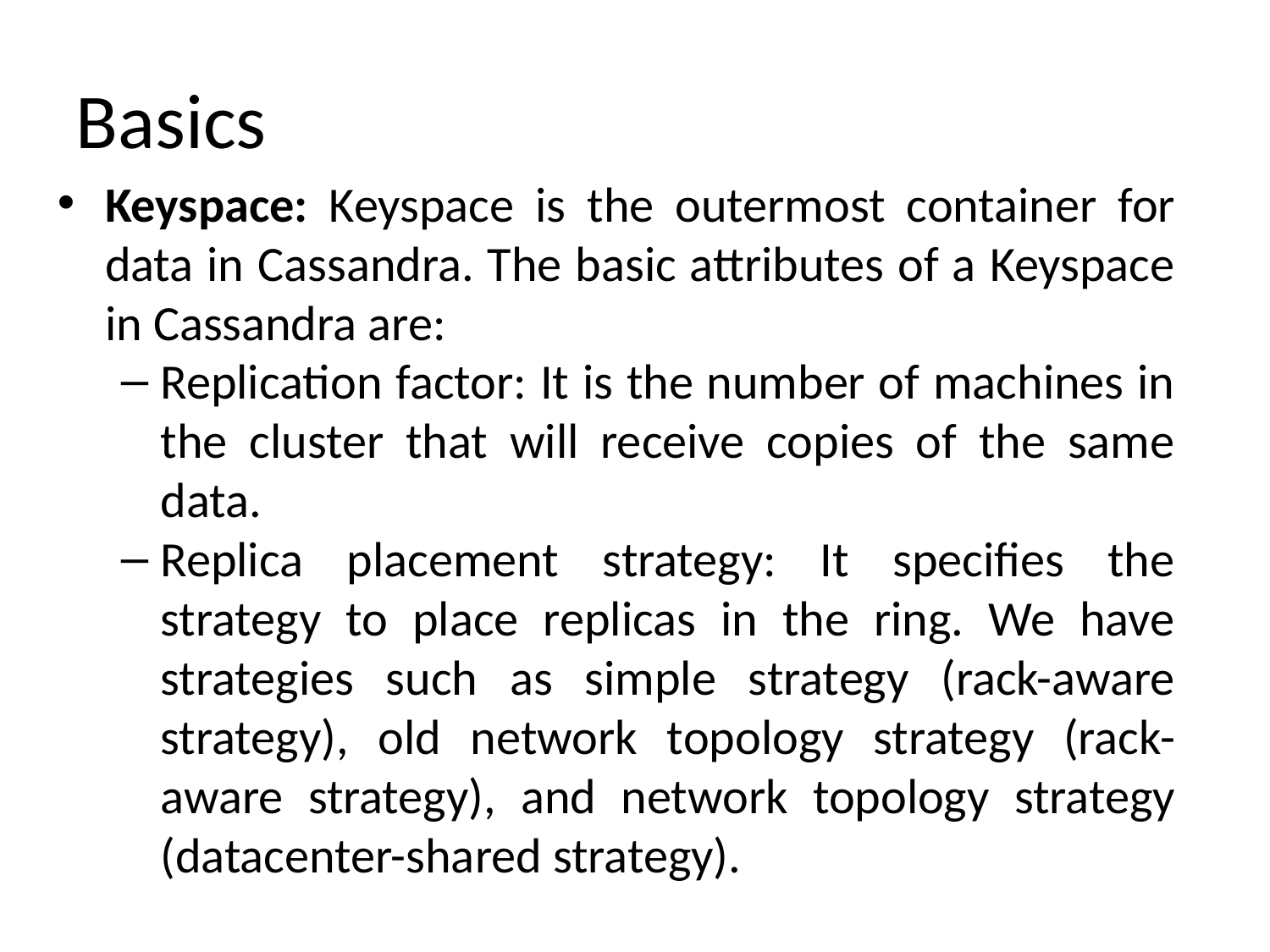

Basics
Keyspace: Keyspace is the outermost container for data in Cassandra. The basic attributes of a Keyspace in Cassandra are:
Replication factor: It is the number of machines in the cluster that will receive copies of the same data.
Replica placement strategy: It specifies the strategy to place replicas in the ring. We have strategies such as simple strategy (rack-aware strategy), old network topology strategy (rack-aware strategy), and network topology strategy (datacenter-shared strategy).